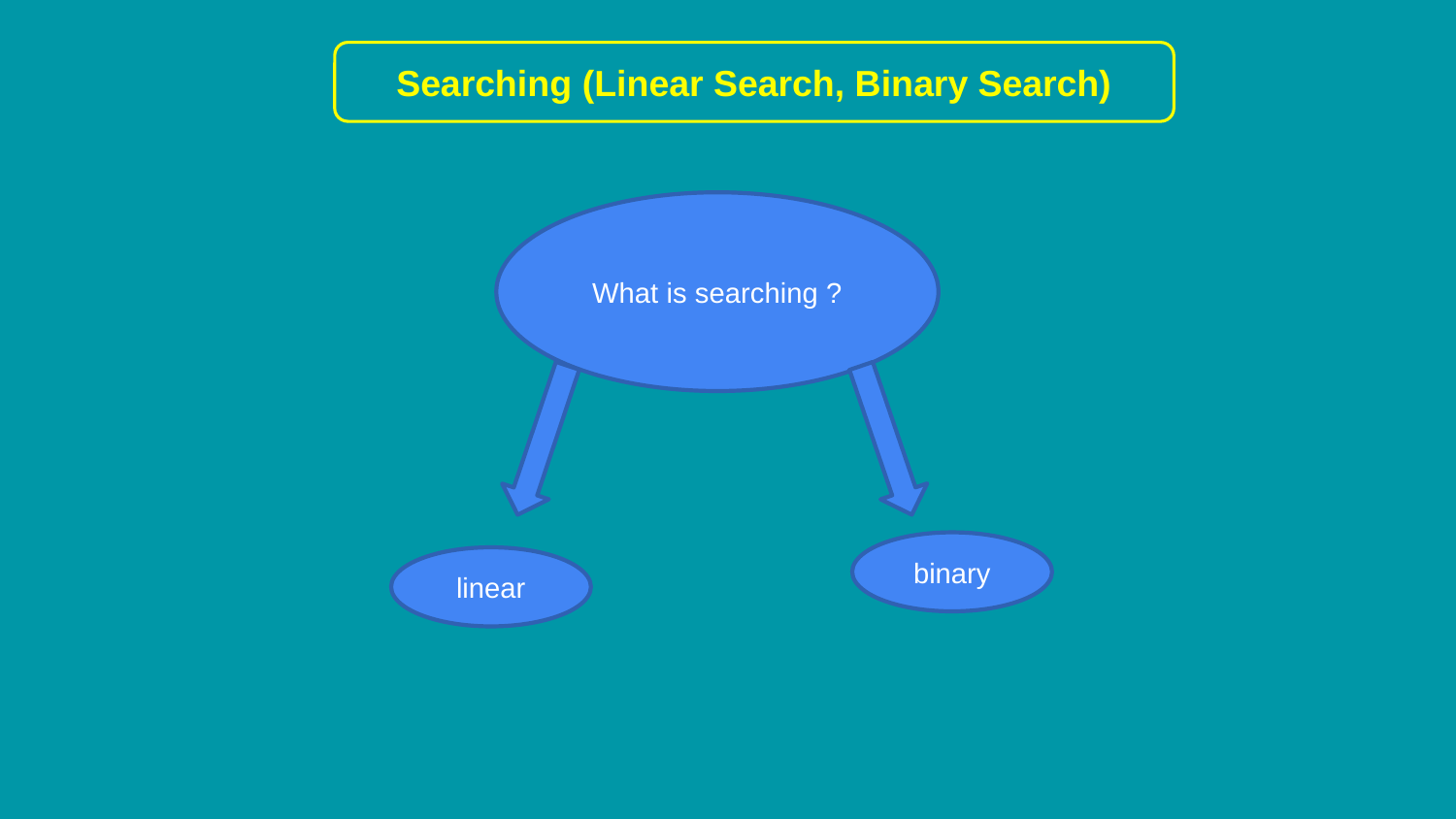

Searching (Linear Search, Binary Search)
What is searching ?

binary
linear